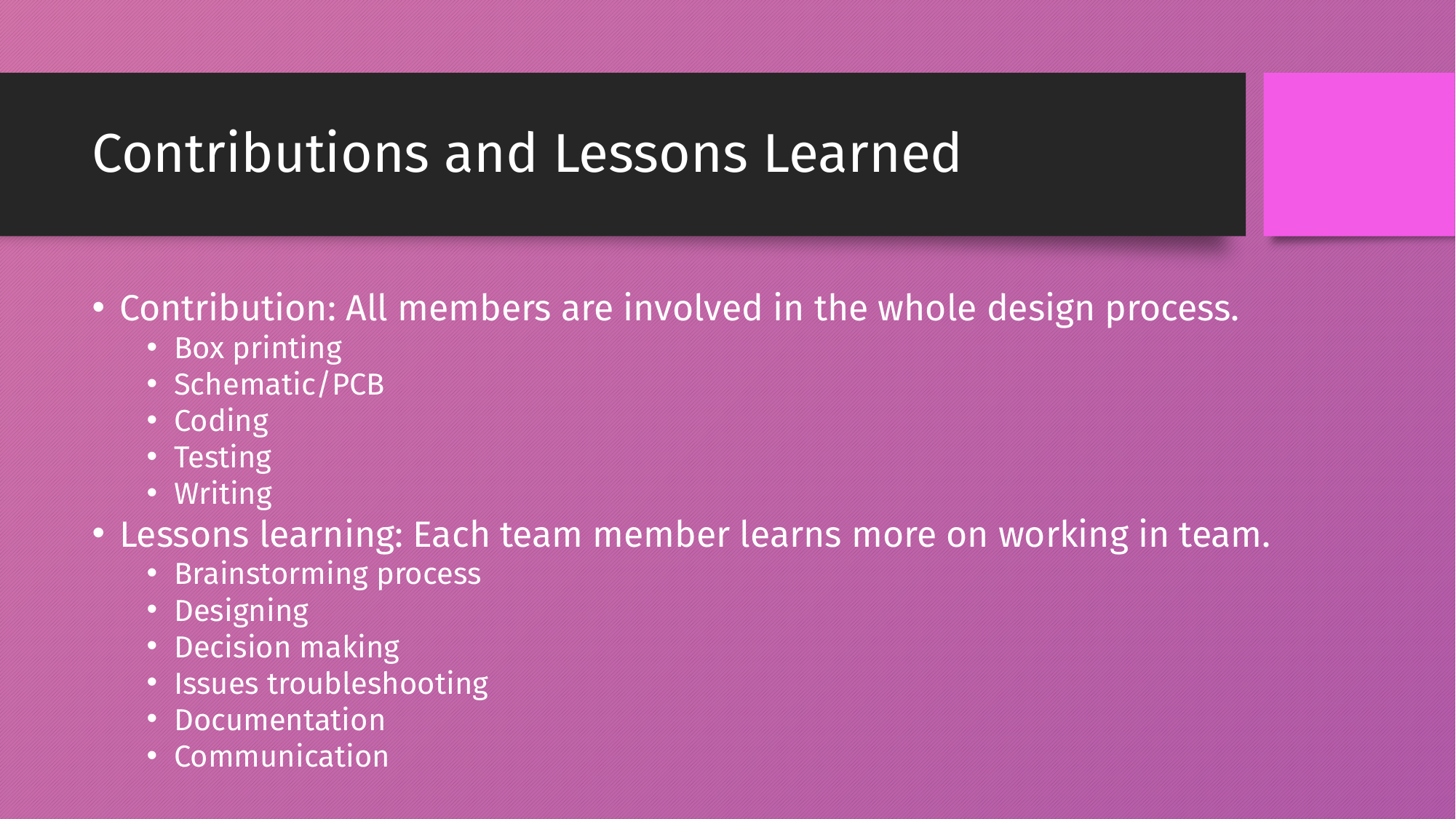

# Contributions and Lessons Learned
Contribution: All members are involved in the whole design process.
Box printing
Schematic/PCB
Coding
Testing
Writing
Lessons learning: Each team member learns more on working in team.
Brainstorming process
Designing
Decision making
Issues troubleshooting
Documentation
Communication